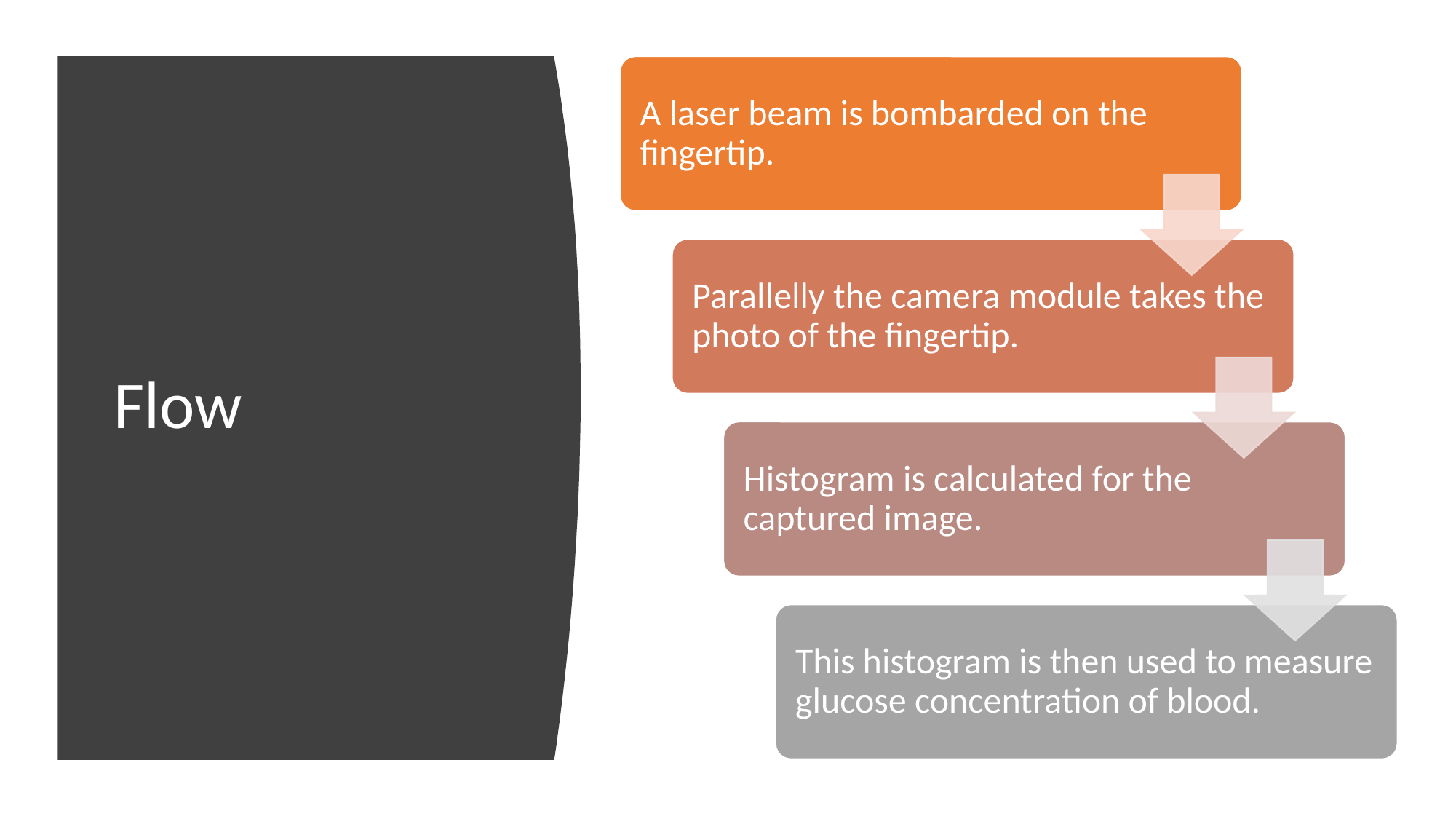

A laser beam is bombarded on the fingertip.​
Parallelly the camera module takes the photo of the fingertip.​
Histogram is calculated for the captured image.​
This histogram is then used to measure glucose concentration of blood.

# Flow